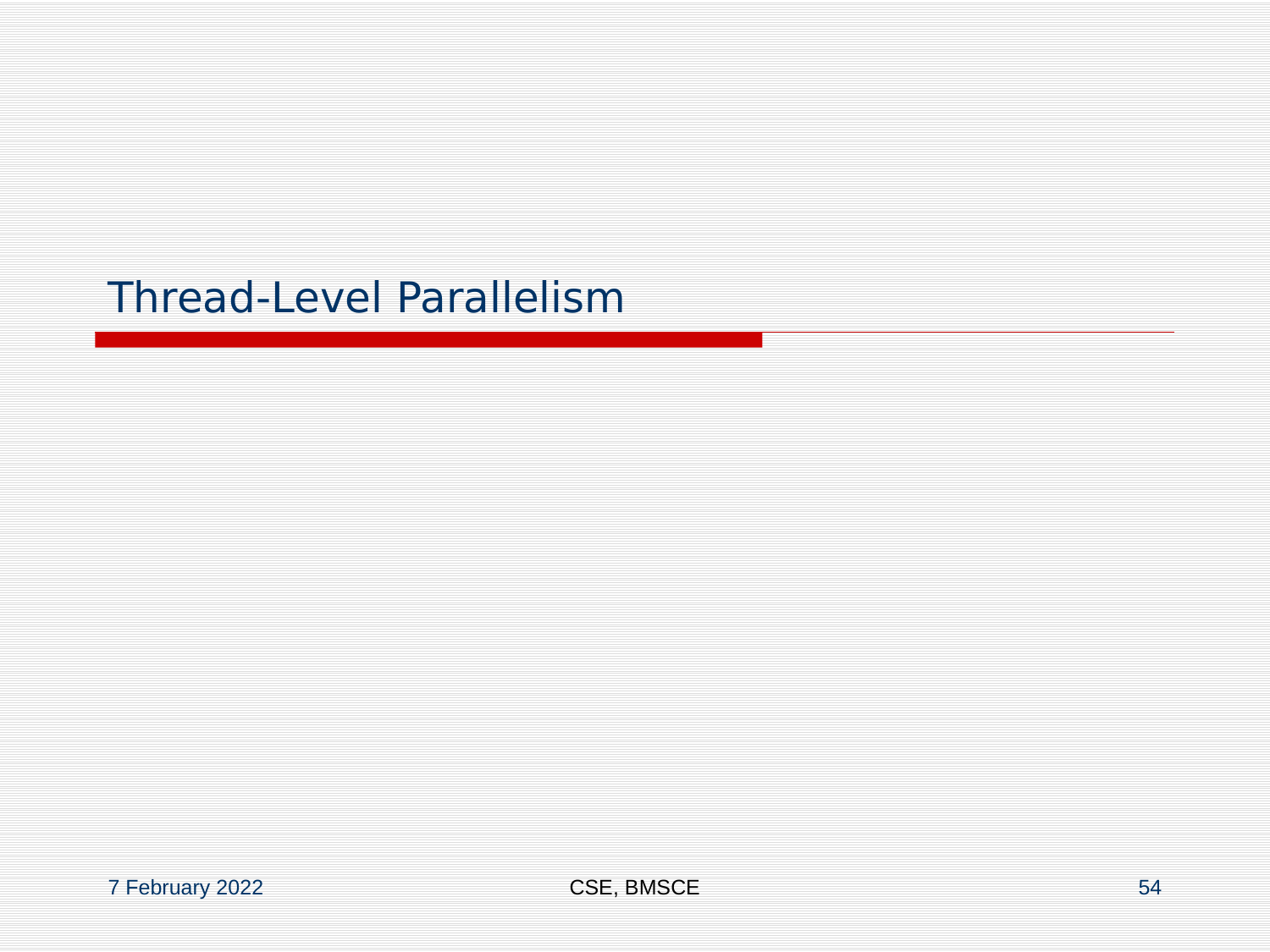

# Thread-Level Parallelism

7 February 2022
CSE, BMSCE
54